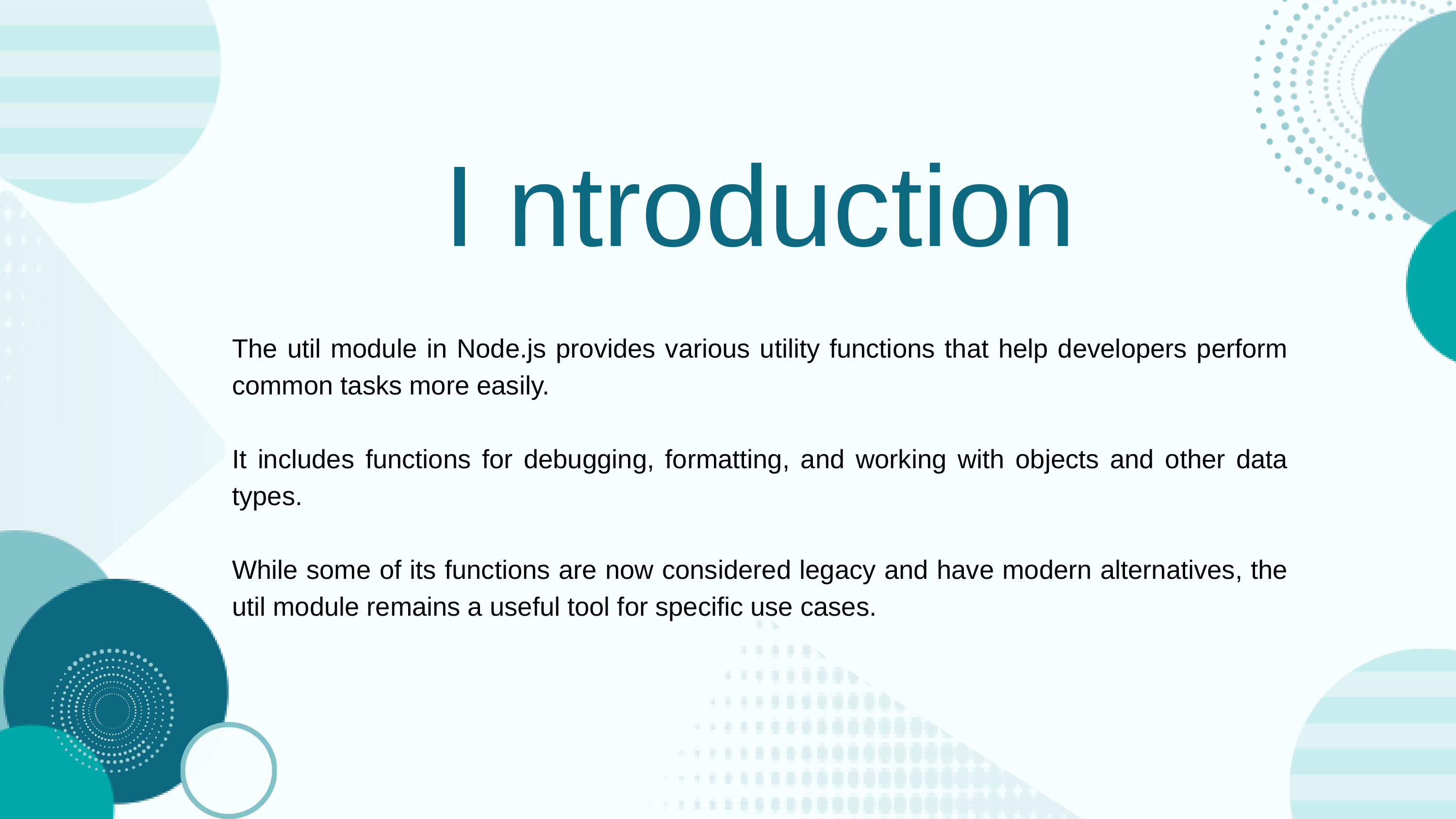

I ntroduction
The util module in Node.js provides various utility functions that help developers perform common tasks more easily.

It includes functions for debugging, formatting, and working with objects and other data types.

While some of its functions are now considered legacy and have modern alternatives, the util module remains a useful tool for specific use cases.